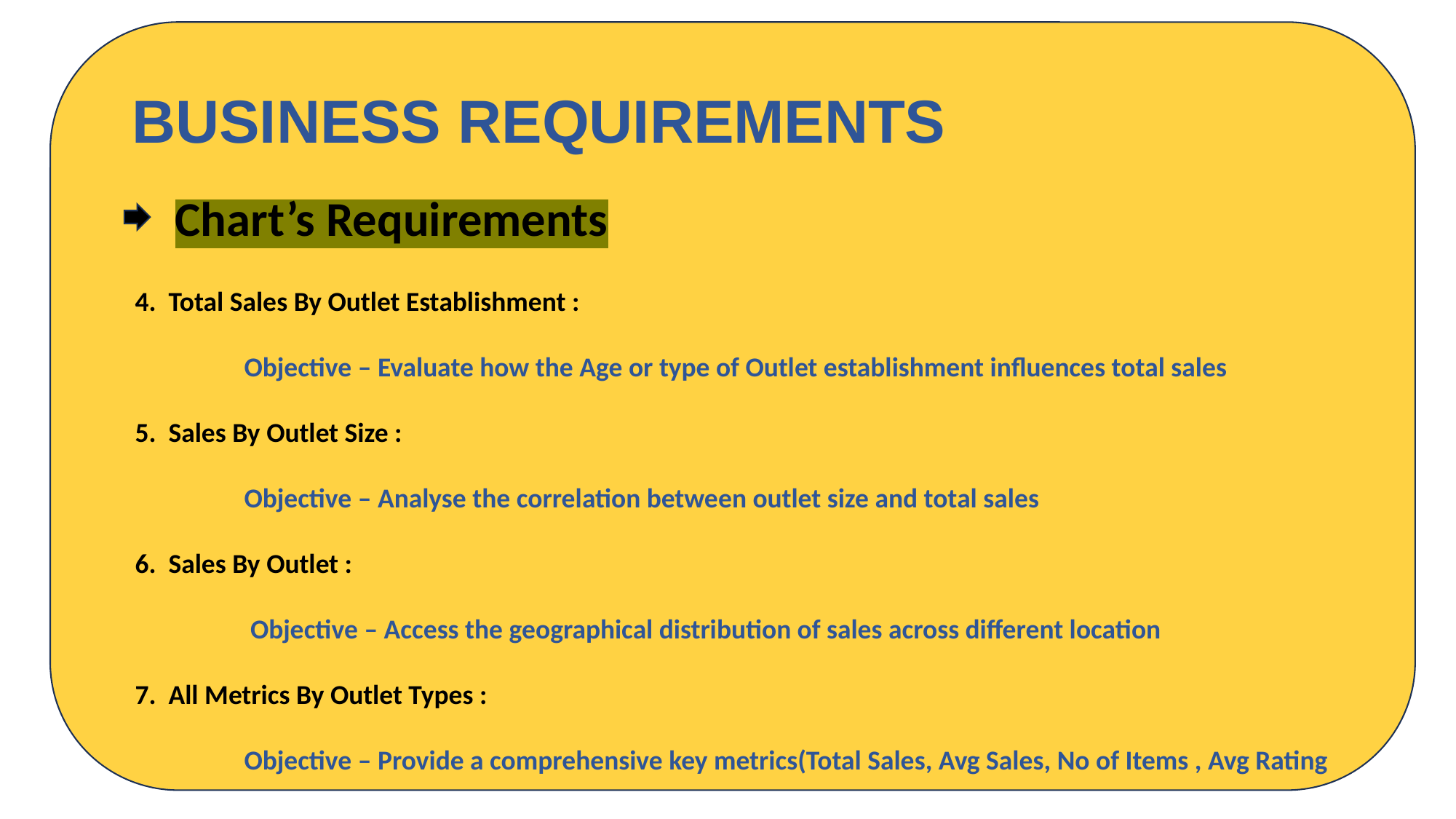

BUSINESS REQUIREMENTS
Chart’s Requirements

4.  Total Sales By Outlet Establishment :

	Objective – Evaluate how the Age or type of Outlet establishment influences total sales

5.  Sales By Outlet Size :

	Objective – Analyse the correlation between outlet size and total sales

6.  Sales By Outlet :

	 Objective – Access the geographical distribution of sales across different location

7.  All Metrics By Outlet Types :

	Objective – Provide a comprehensive key metrics(Total Sales, Avg Sales, No of Items , Avg Rating